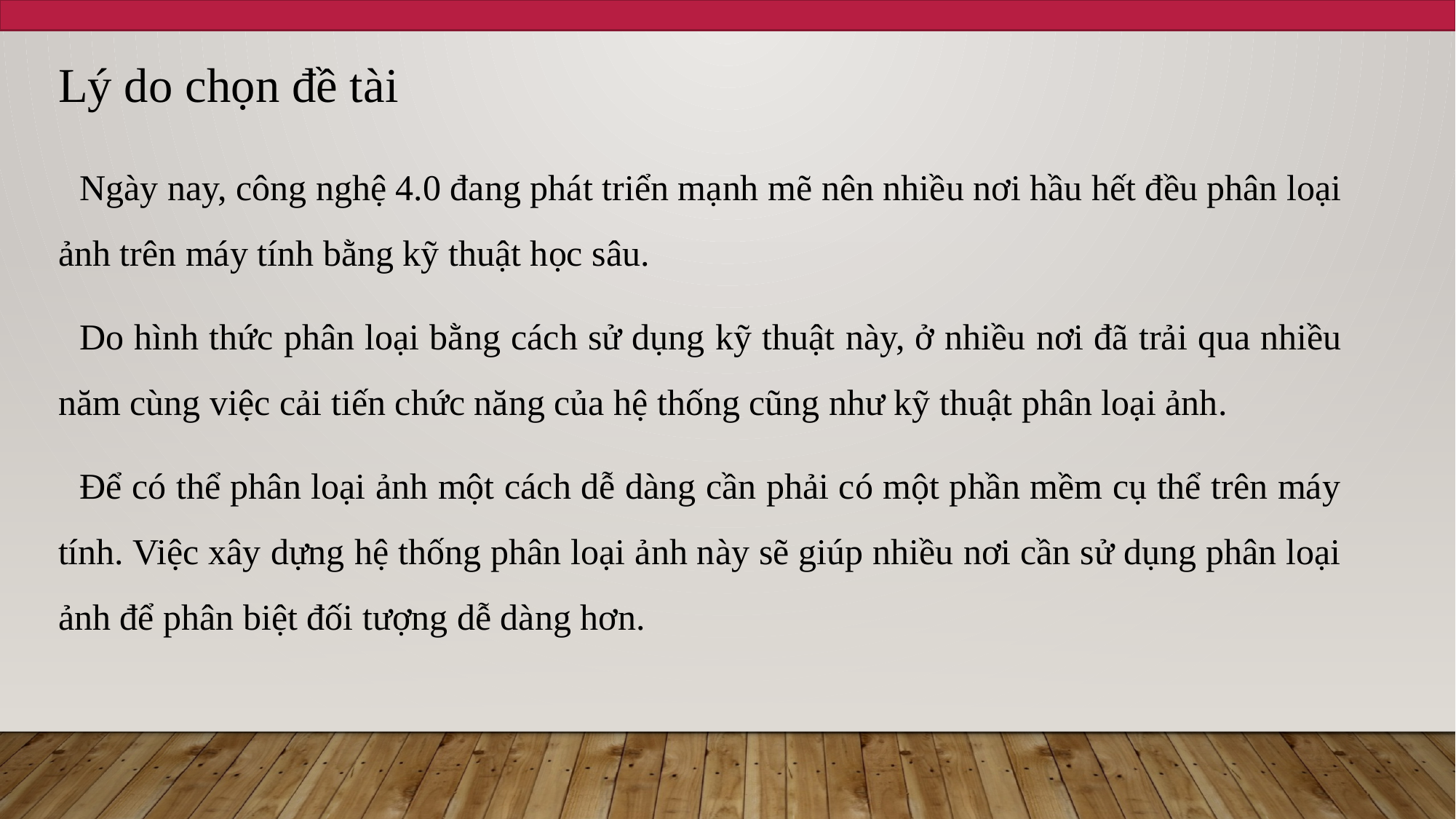

Lý do chọn đề tài
Ngày nay, công nghệ 4.0 đang phát triển mạnh mẽ nên nhiều nơi hầu hết đều phân loại ảnh trên máy tính bằng kỹ thuật học sâu.
Do hình thức phân loại bằng cách sử dụng kỹ thuật này, ở nhiều nơi đã trải qua nhiều năm cùng việc cải tiến chức năng của hệ thống cũng như kỹ thuật phân loại ảnh.
Để có thể phân loại ảnh một cách dễ dàng cần phải có một phần mềm cụ thể trên máy tính. Việc xây dựng hệ thống phân loại ảnh này sẽ giúp nhiều nơi cần sử dụng phân loại ảnh để phân biệt đối tượng dễ dàng hơn.